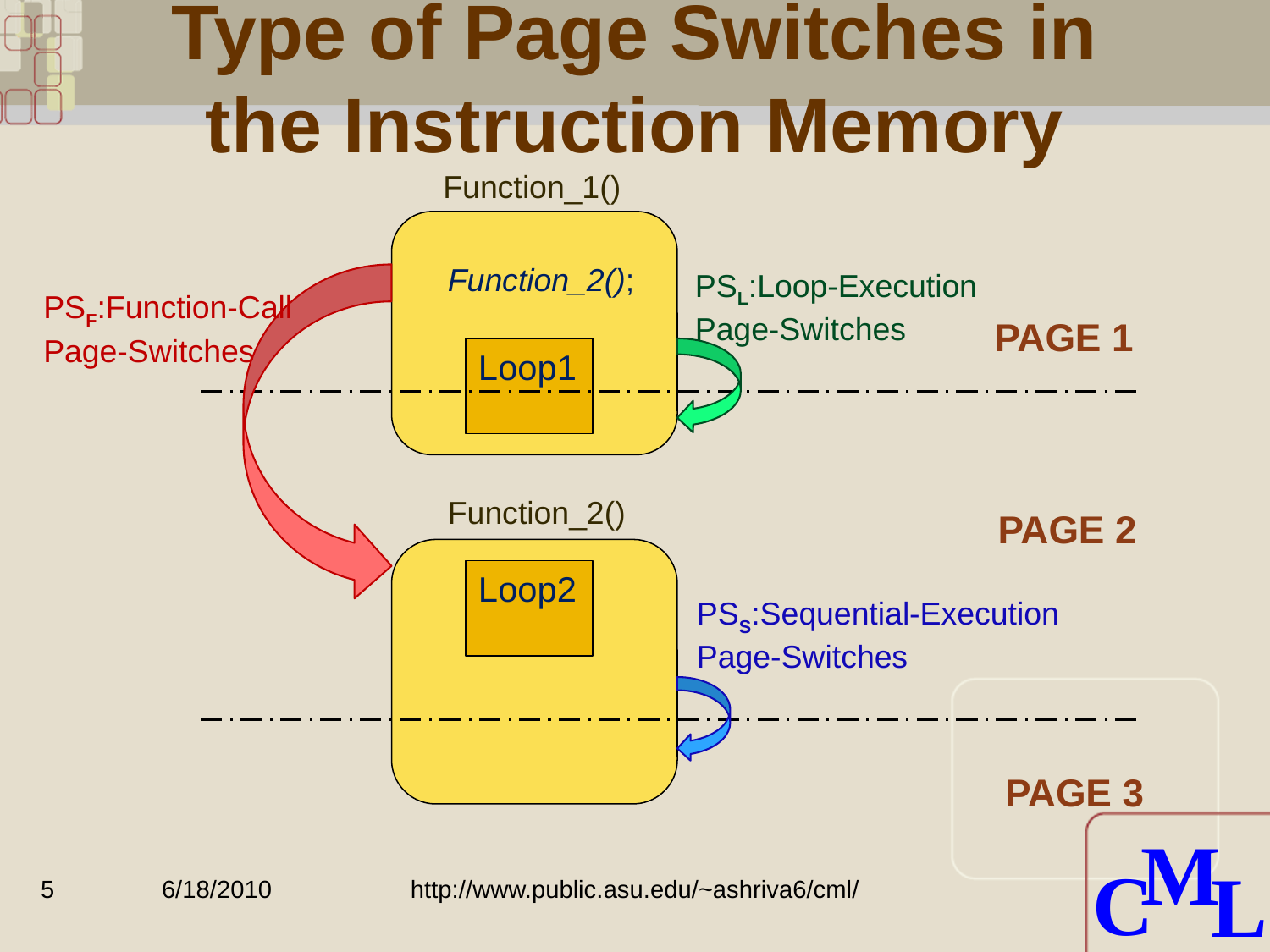

# Type of Page Switches in the Instruction Memory
Function_1()

Function_2();
PSL:Loop-Execution
Page-Switches

PSF:Function-Call
Page-Switches
PAGE 1
PAGE 2
PAGE 3
Loop1
Function_2()

Loop2
PSS:Sequential-Execution
Page-Switches

5
6/18/2010
http://www.public.asu.edu/~ashriva6/cml/